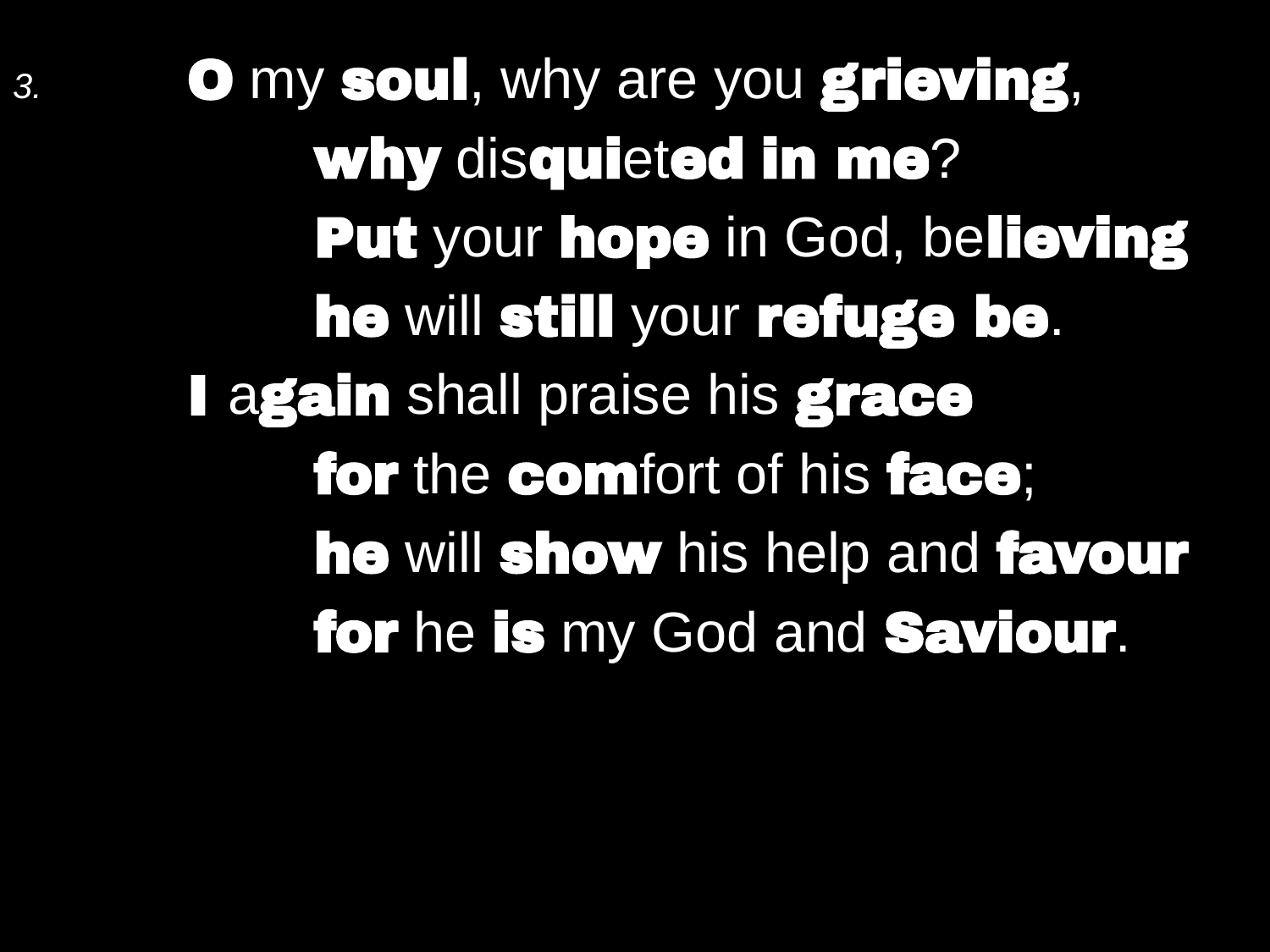

3.	O my soul, why are you grieving,
		why disquieted in me?
		Put your hope in God, believing
		he will still your refuge be.
	I again shall praise his grace
		for the comfort of his face;
		he will show his help and favour
		for he is my God and Saviour.